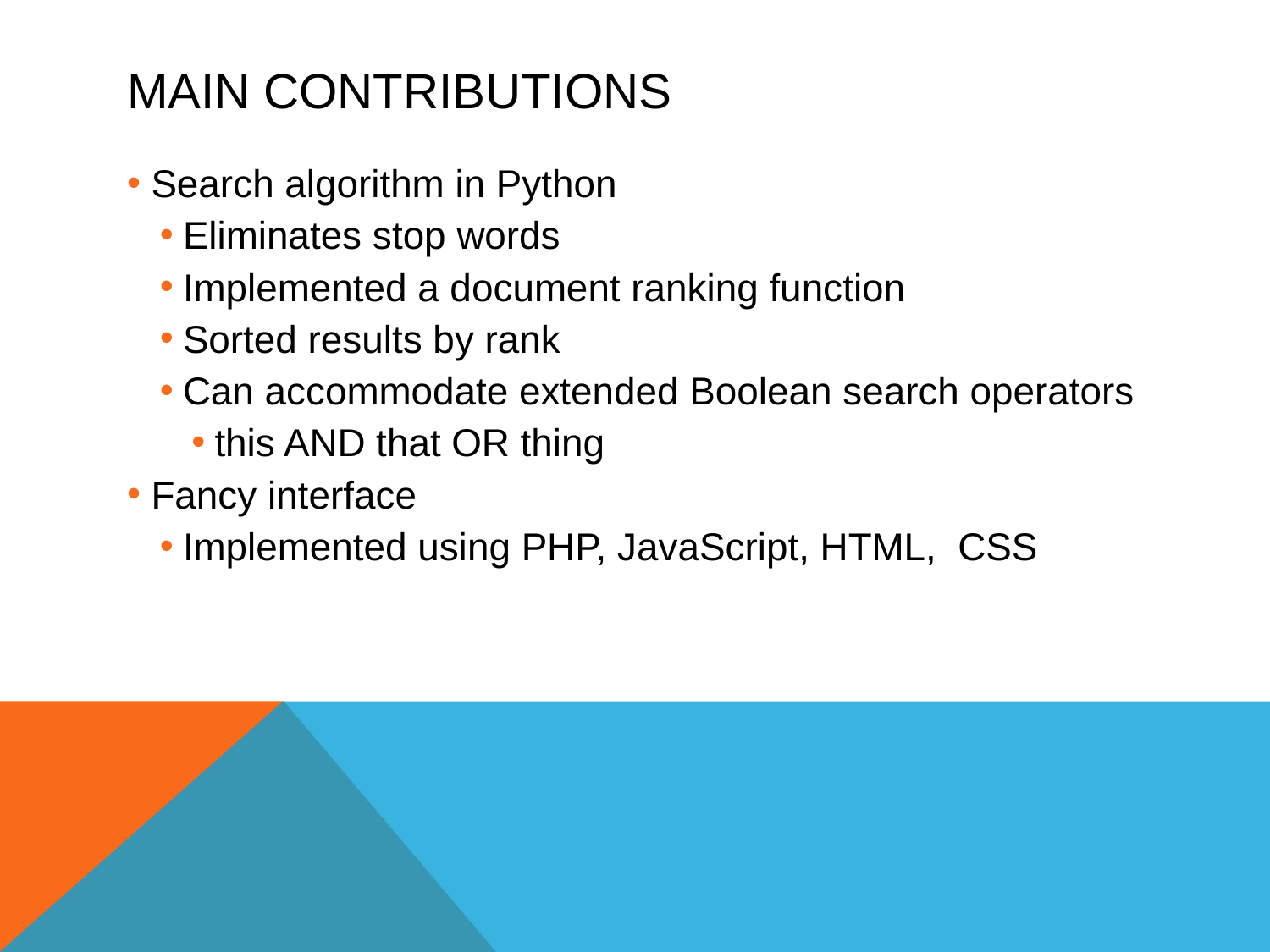

# Main contributions
Search algorithm in Python
Eliminates stop words
Implemented a document ranking function
Sorted results by rank
Can accommodate extended Boolean search operators
this AND that OR thing
Fancy interface
Implemented using PHP, JavaScript, HTML,  CSS